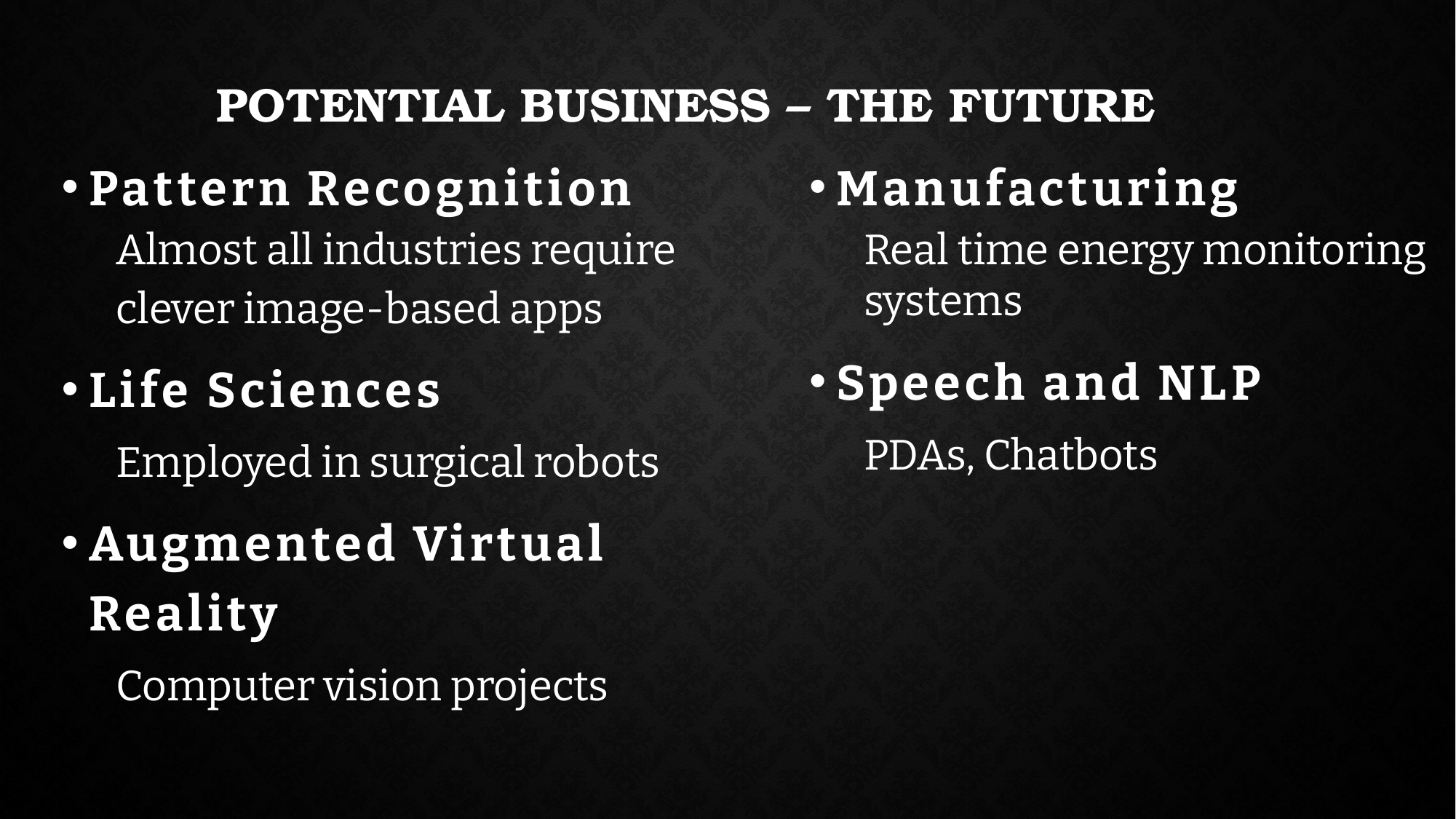

# Potential business – The Future
Pattern Recognition
Almost all industries require
clever image-based apps
Life Sciences
Employed in surgical robots
Augmented Virtual Reality
Computer vision projects
Manufacturing
Real time energy monitoring systems
Speech and NLP
PDAs, Chatbots